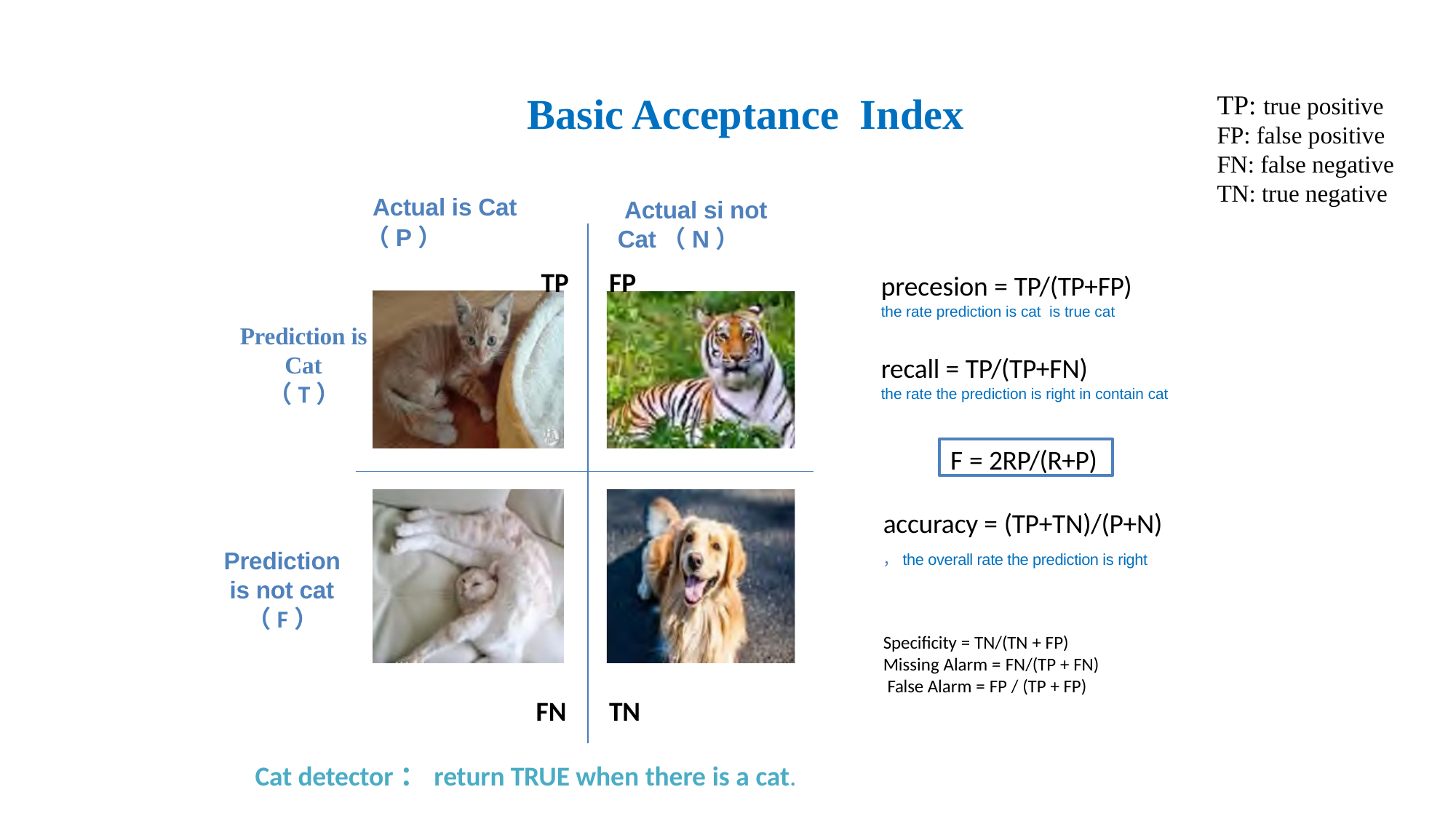

# Basic Acceptance  Index
TP: true positive
FP: false positive
FN: false negative
TN: true negative
 Actual si not Cat（N）
TP	FP
 Actual is Cat
（P）

precesion = TP/(TP+FP)
the rate prediction is cat  is true cat

Prediction is Cat
（T）
recall = TP/(TP+FN)
the rate the prediction is right in contain cat
F = 2RP/(R+P)

accuracy = (TP+TN)/(P+N)
，the overall rate the prediction is right

Prediction is not cat
（F）
Specificity = TN/(TN + FP)  Missing Alarm = FN/(TP + FN)  False Alarm = FP / (TP + FP)
FN	TN
Cat detector：return TRUE when there is a cat.